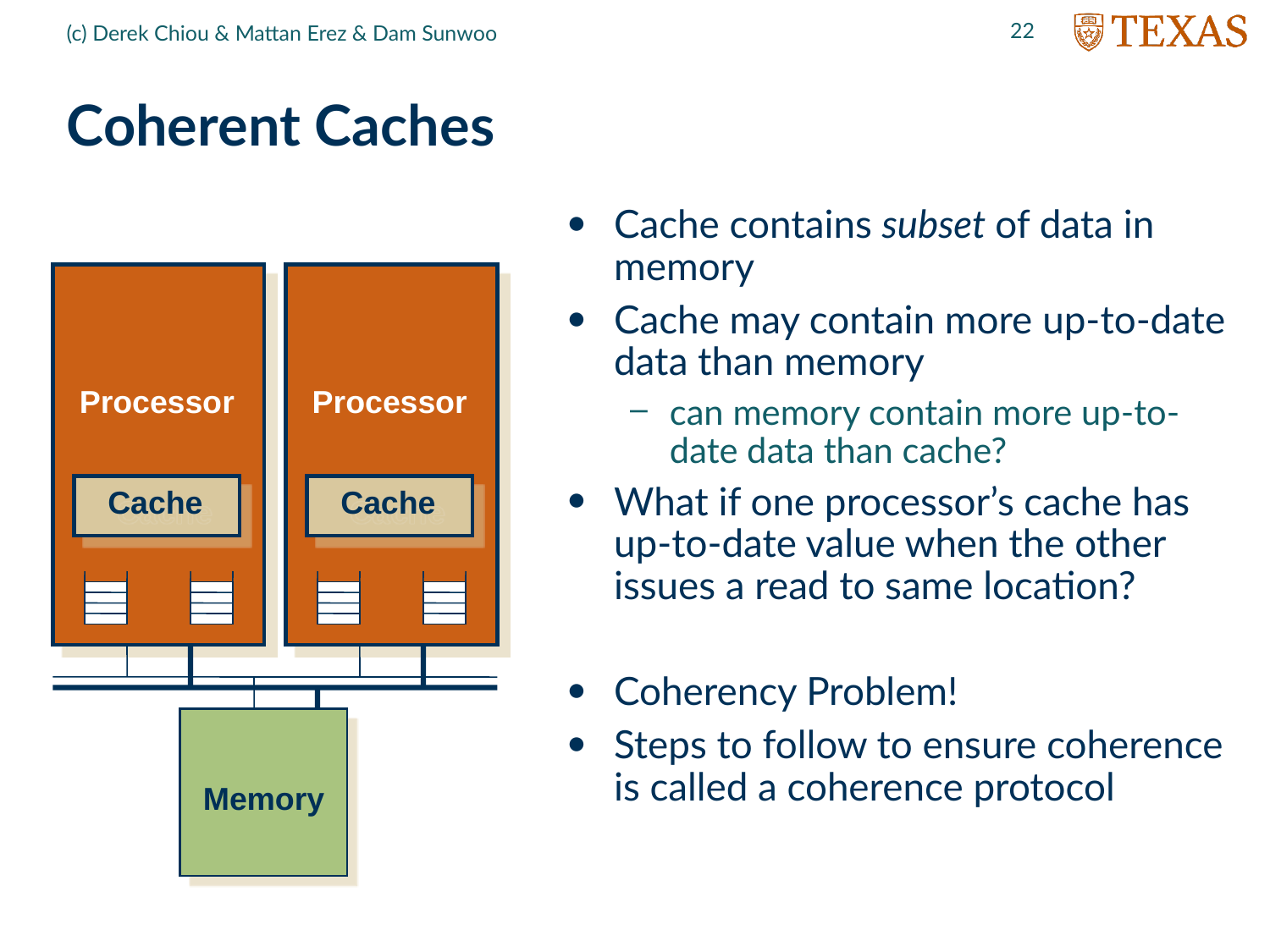

22
(c) Derek Chiou & Mattan Erez & Dam Sunwoo
# Coherent Caches
Cache contains subset of data in memory
Cache may contain more up-to-date data than memory
can memory contain more up-to-date data than cache?
What if one processor’s cache has up-to-date value when the other issues a read to same location?

Coherency Problem!
Steps to follow to ensure coherence is called a coherence protocol

Processor
Processor

Cache

Cache

Memory